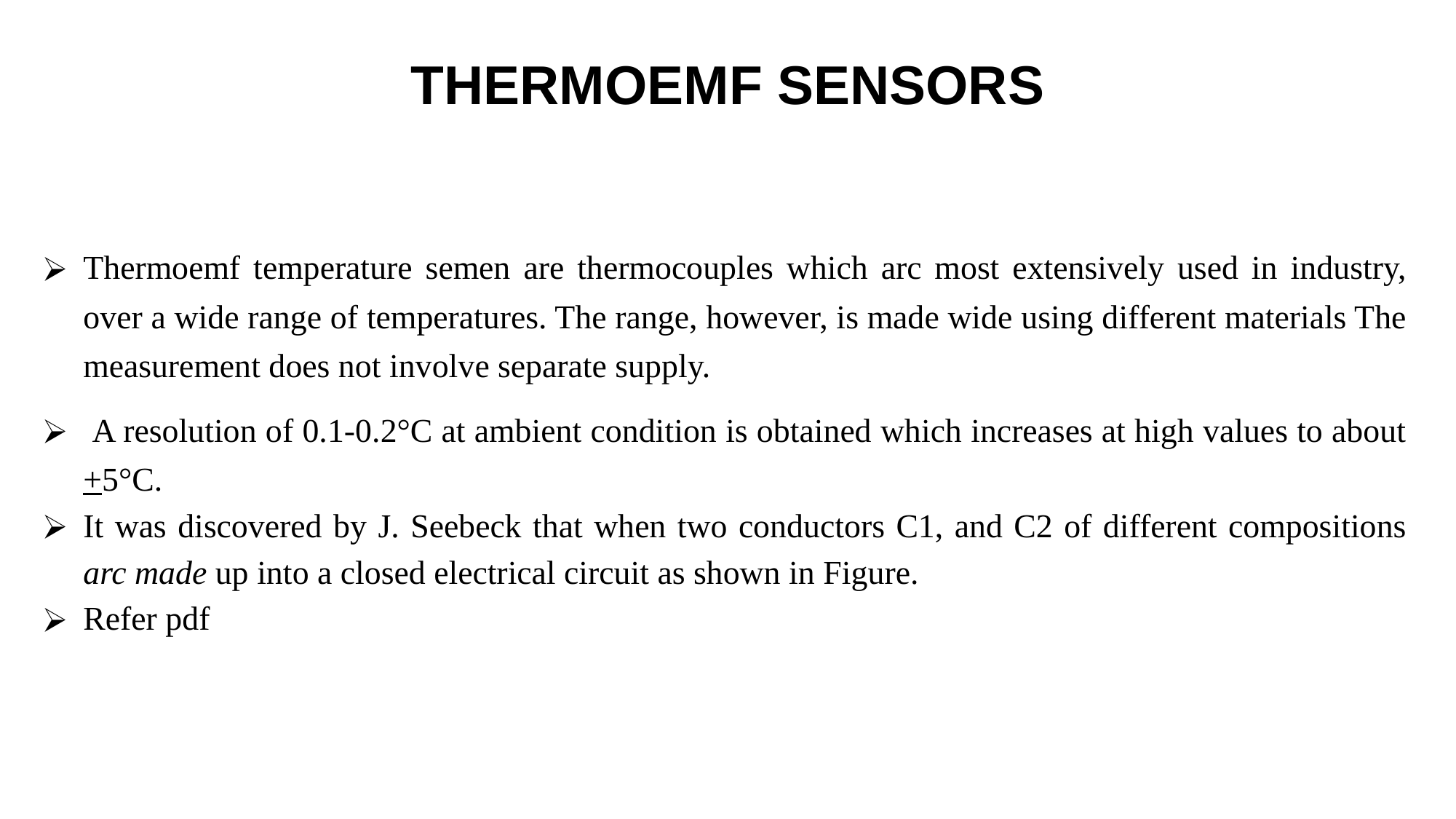

# THERMOEMF SENSORS
Thermoemf temperature semen are thermocouples which arc most extensively used in industry, over a wide range of temperatures. The range, however, is made wide using different materials The measurement does not involve separate supply.
 A resolution of 0.1-0.2°C at ambient condition is obtained which increases at high values to about +5°C.
It was discovered by J. Seebeck that when two conductors C1, and C2 of different compositions arc made up into a closed electrical circuit as shown in Figure.
Refer pdf